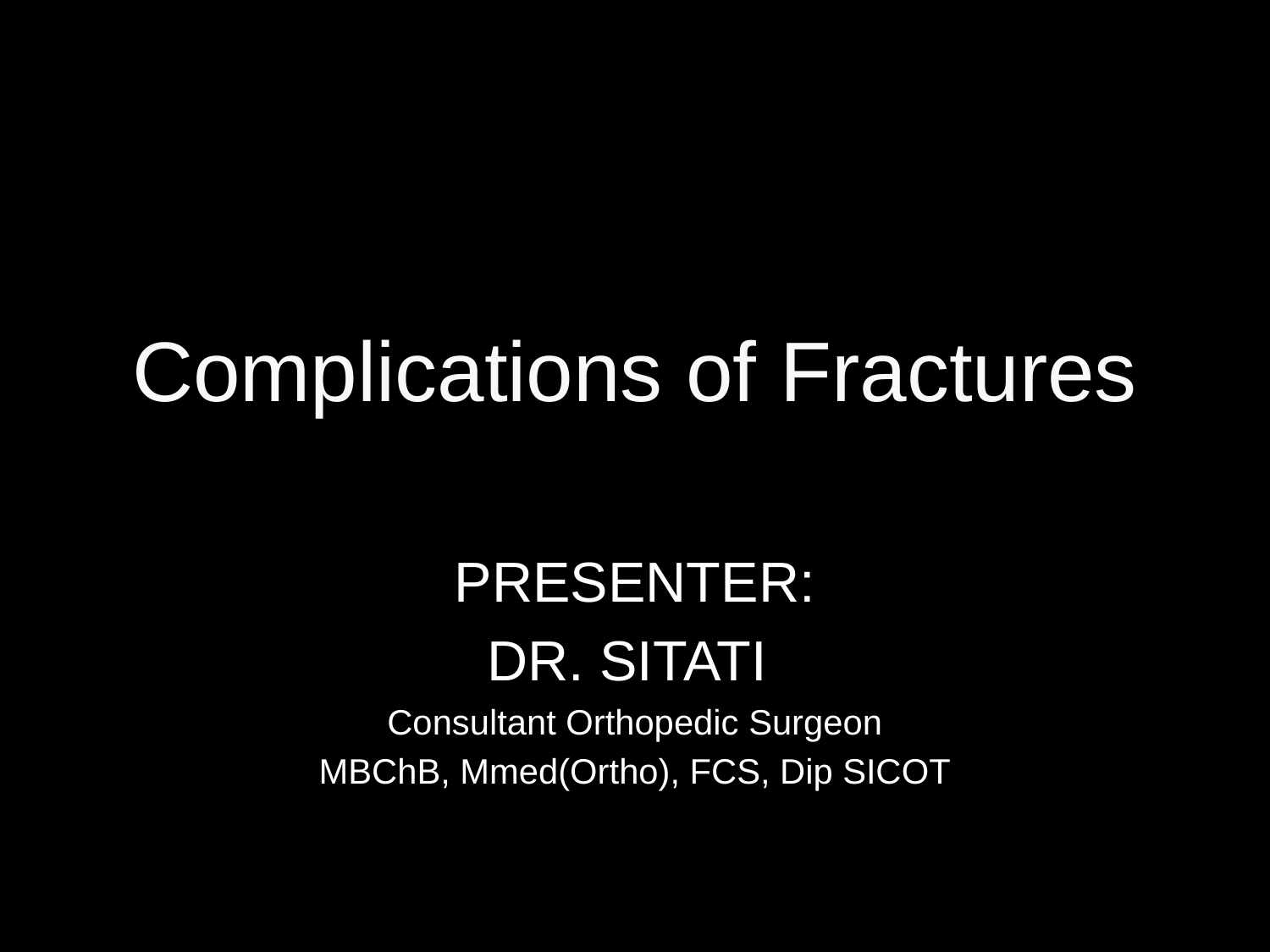

# Complications of Fractures
PRESENTER:
DR. SITATI
Consultant Orthopedic Surgeon
MBChB, Mmed(Ortho), FCS, Dip SICOT